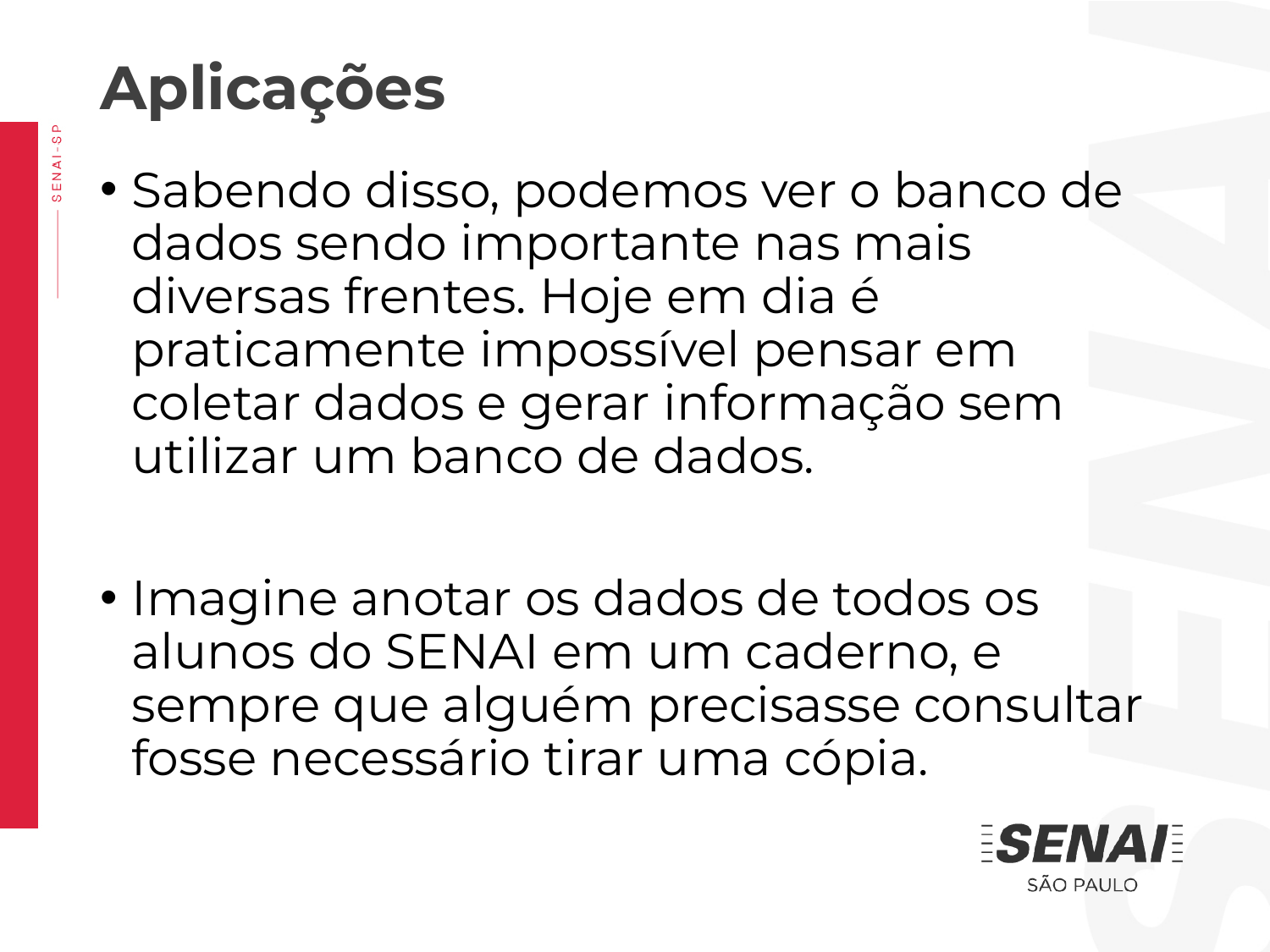

Aplicações

Sabendo disso, podemos ver o banco de dados sendo importante nas mais diversas frentes. Hoje em dia é praticamente impossível pensar em coletar dados e gerar informação sem utilizar um banco de dados.

Imagine anotar os dados de todos os alunos do SENAI em um caderno, e sempre que alguém precisasse consultar fosse necessário tirar uma cópia.